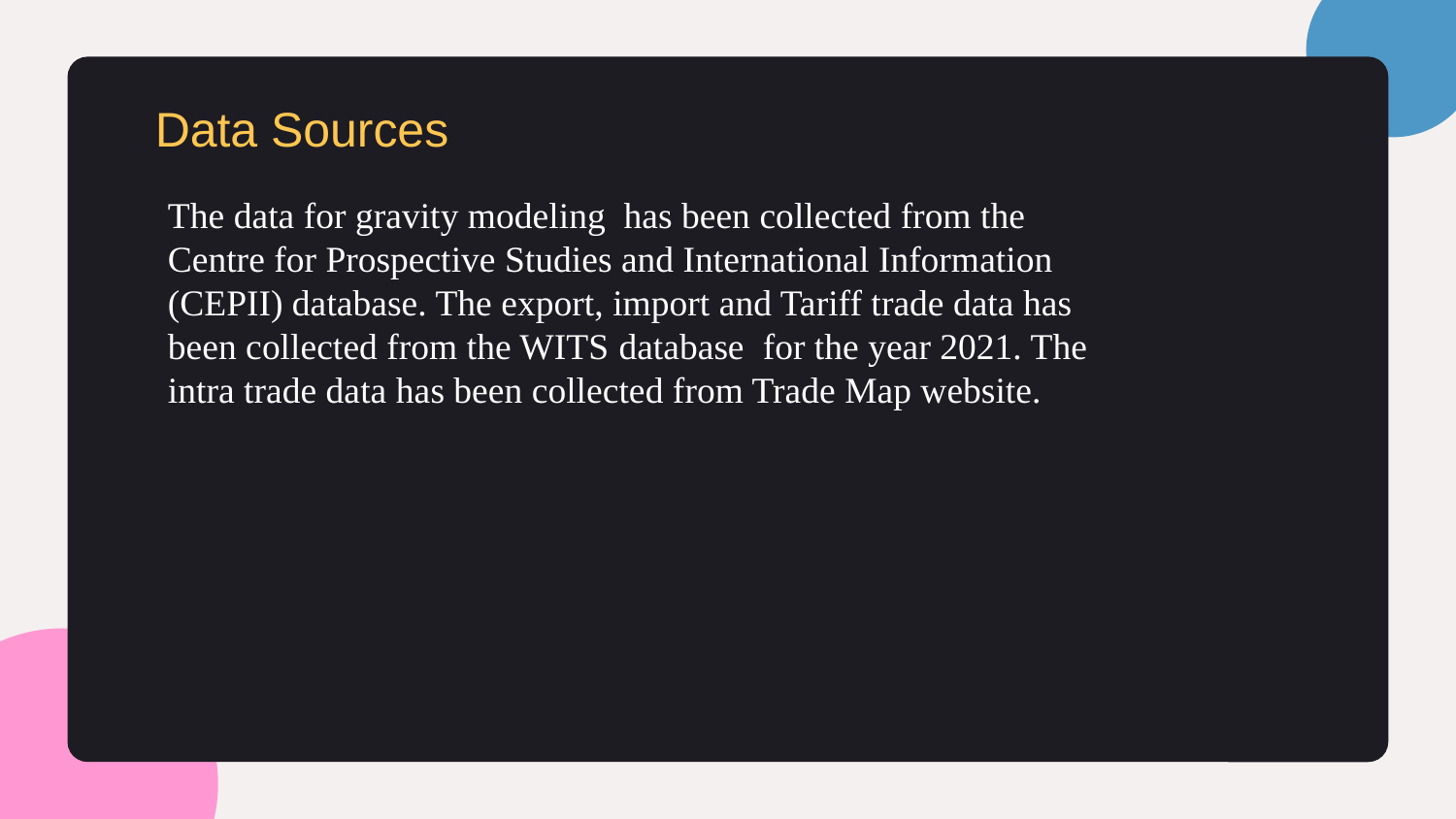

Data Sources
The data for gravity modeling  has been collected from the Centre for Prospective Studies and International Information (CEPII) database. The export, import and Tariff trade data has been collected from the WITS database  for the year 2021. The intra trade data has been collected from Trade Map website.